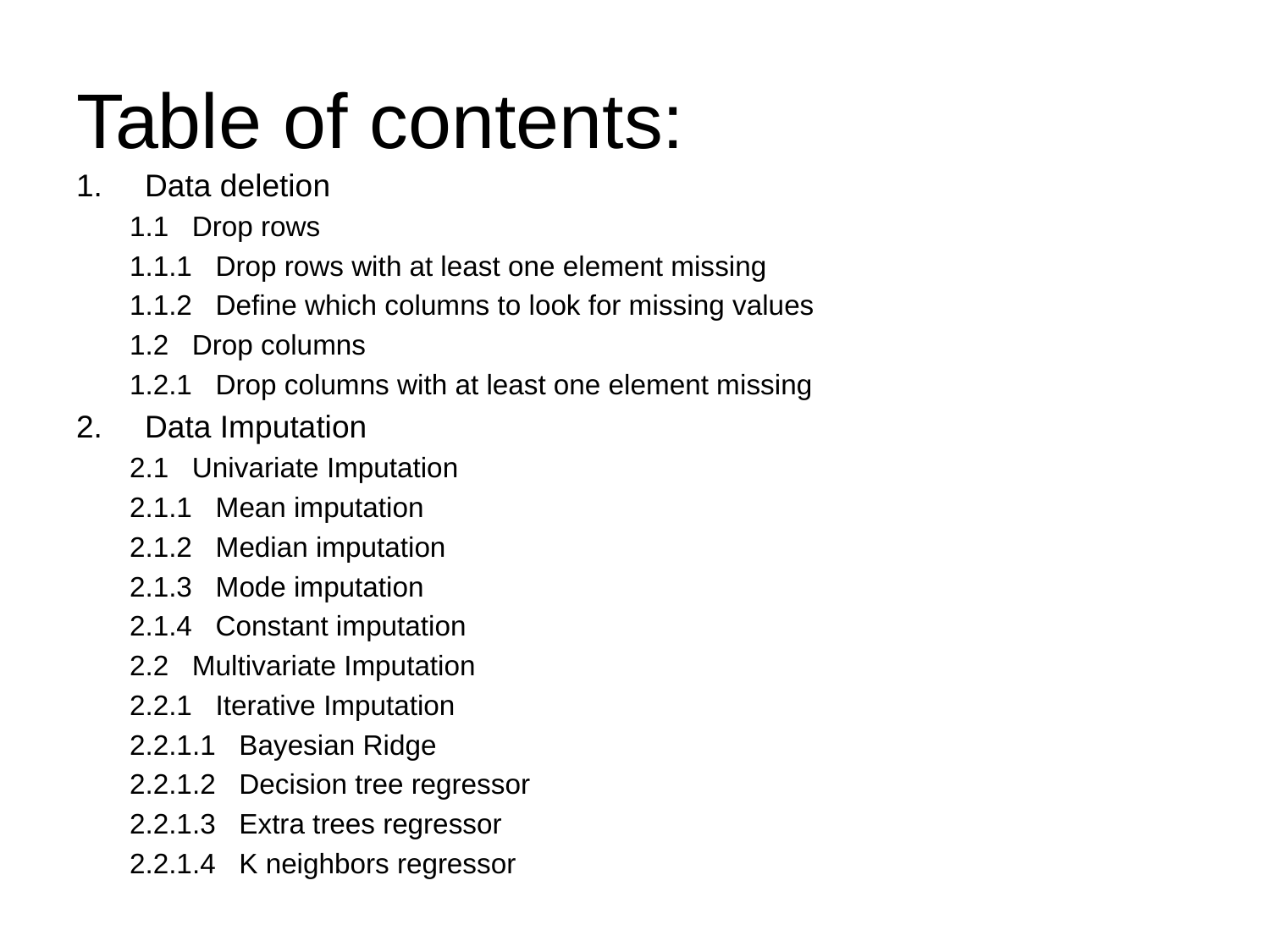

# Table of contents:
Data deletion
1.1   Drop rows
	1.1.1   Drop rows with at least one element missing
	1.1.2   Define which columns to look for missing values
1.2   Drop columns
	1.2.1   Drop columns with at least one element missing
Data Imputation
2.1   Univariate Imputation
	2.1.1   Mean imputation
	2.1.2   Median imputation
	2.1.3   Mode imputation
	2.1.4   Constant imputation
2.2   Multivariate Imputation
	2.2.1   Iterative Imputation
		2.2.1.1   Bayesian Ridge
		2.2.1.2   Decision tree regressor
		2.2.1.3   Extra trees regressor
		2.2.1.4   K neighbors regressor